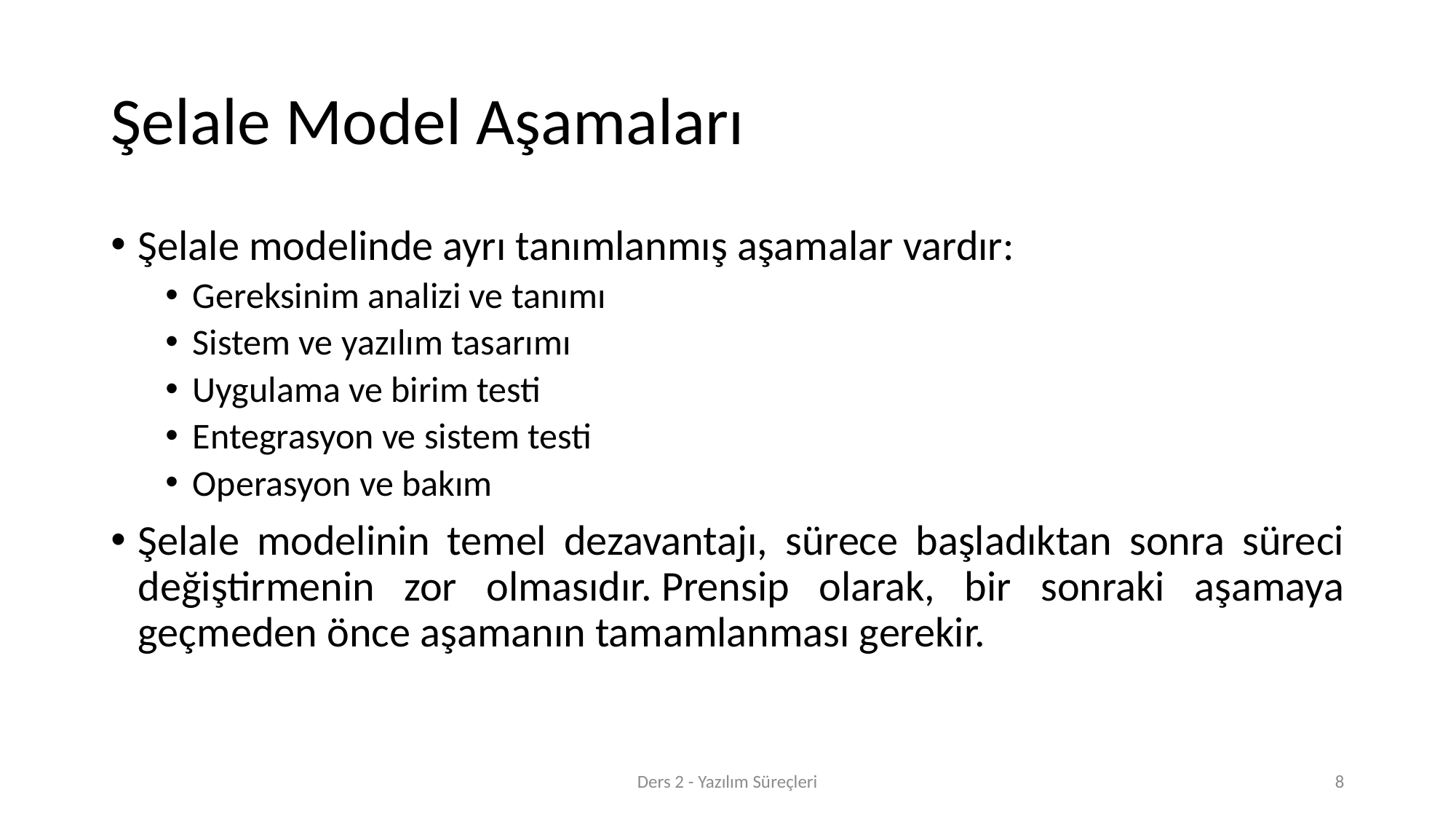

# Şelale Model Aşamaları
Şelale modelinde ayrı tanımlanmış aşamalar vardır:
Gereksinim analizi ve tanımı
Sistem ve yazılım tasarımı
Uygulama ve birim testi
Entegrasyon ve sistem testi
Operasyon ve bakım
Şelale modelinin temel dezavantajı, sürece başladıktan sonra süreci değiştirmenin zor olmasıdır. Prensip olarak, bir sonraki aşamaya geçmeden önce aşamanın tamamlanması gerekir.
Ders 2 - Yazılım Süreçleri
8